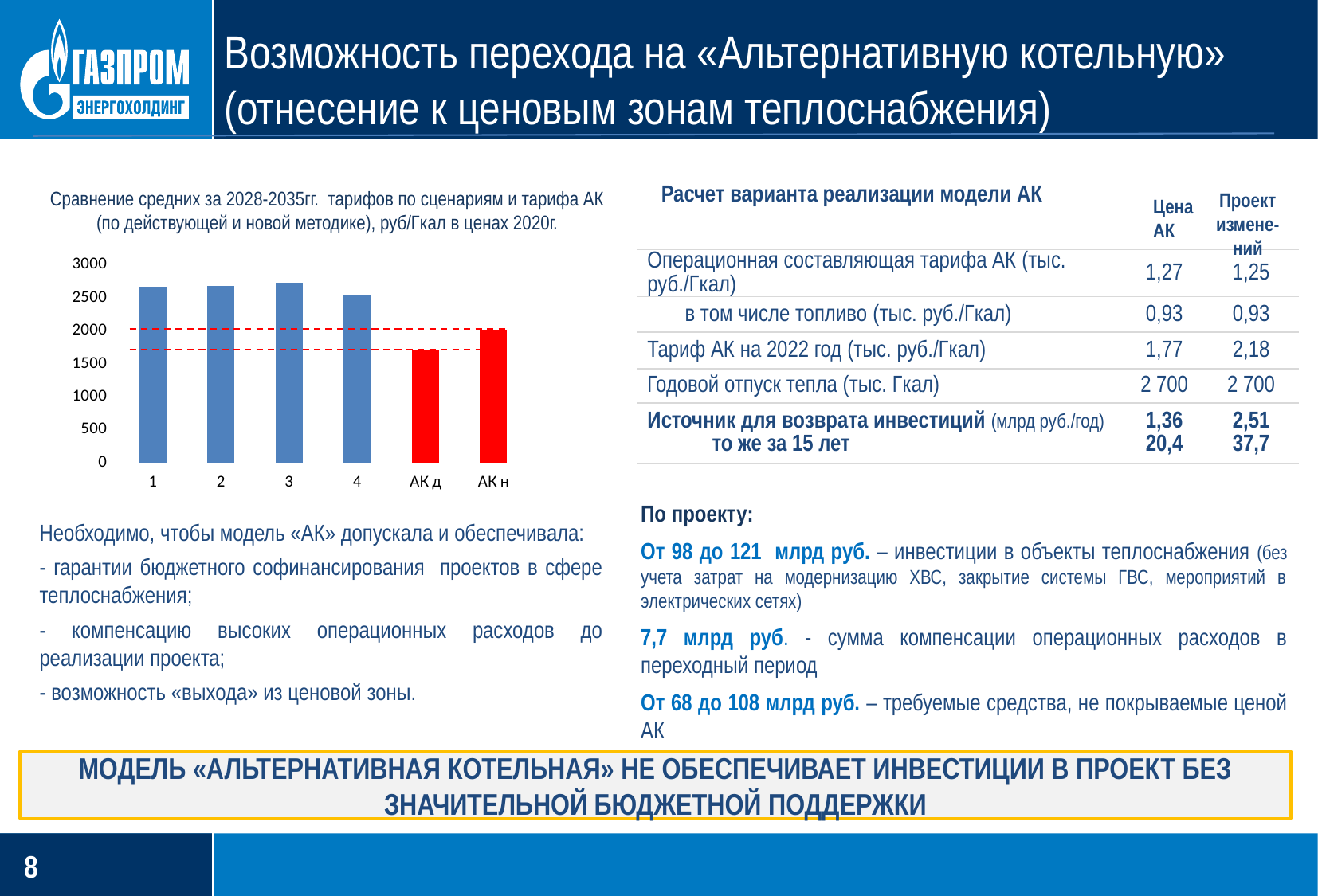

Возможность перехода на «Альтернативную котельную»
(отнесение к ценовым зонам теплоснабжения)
Расчет варианта реализации модели АК
Сравнение средних за 2028-2035гг.  тарифов по сценариям и тарифа АК (по действующей и новой методике), руб/Гкал в ценах 2020г.
Проект измене-ний
Цена АК
|  |  |  |
| --- | --- | --- |
| Операционная составляющая тарифа АК (тыс. руб./Гкал) | 1,27 | 1,25 |
| в том числе топливо (тыс. руб./Гкал) | 0,93 | 0,93 |
| Тариф АК на 2022 год (тыс. руб./Гкал) | 1,77 | 2,18 |
| Годовой отпуск тепла (тыс. Гкал) | 2 700 | 2 700 |
| Источник для возврата инвестиций (млрд руб./год) то же за 15 лет | 1,36 20,4 | 2,51 37,7 |

### Chart

| Category |  |
|---|---|
| 1 | 2662.0 |
| 2 | 2682.0 |
| 3 | 2732.0 |
| 4 | 2546.0 |
| АК д | 1711.6451016635858 |
| АК н | 2013.8632162661736 |
По проекту:
От 98 до 121  млрд руб. – инвестиции в объекты теплоснабжения (без учета затрат на модернизацию ХВС, закрытие системы ГВС, мероприятий в электрических сетях)
7,7 млрд руб. - сумма компенсации операционных расходов в переходный период
От 68 до 108 млрд руб. – требуемые средства, не покрываемые ценой АК
Необходимо, чтобы модель «АК» допускала и обеспечивала:
- гарантии бюджетного софинансирования  проектов в сфере теплоснабжения;
- компенсацию высоких операционных расходов до реализации проекта;
- возможность «выхода» из ценовой зоны.
МОДЕЛЬ «АЛЬТЕРНАТИВНАЯ КОТЕЛЬНАЯ» НЕ ОБЕСПЕЧИВАЕТ ИНВЕСТИЦИИ В ПРОЕКТ БЕЗ ЗНАЧИТЕЛЬНОЙ БЮДЖЕТНОЙ ПОДДЕРЖКИ